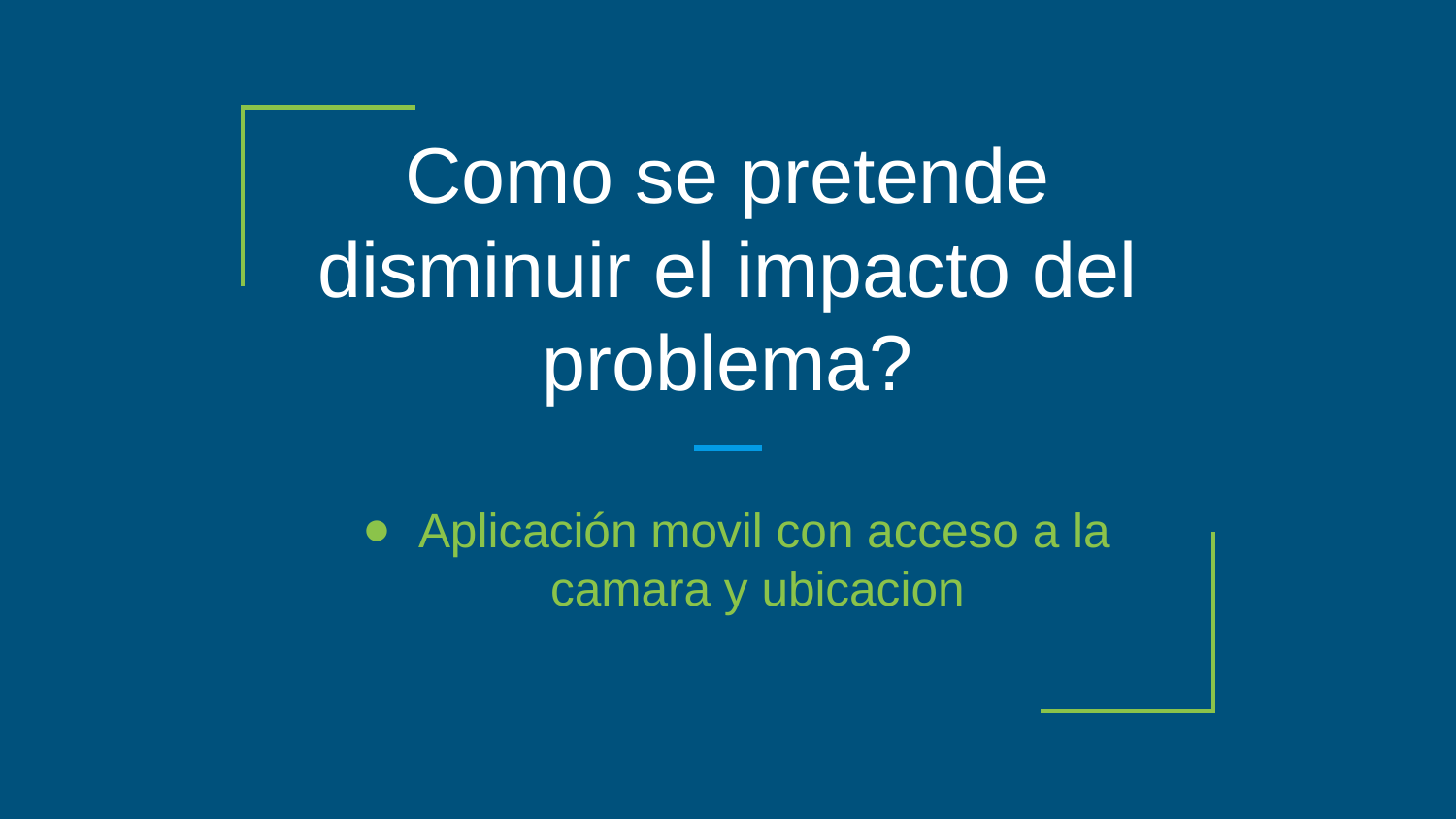

# Como se pretende disminuir el impacto del problema?
Aplicación movil con acceso a la camara y ubicacion